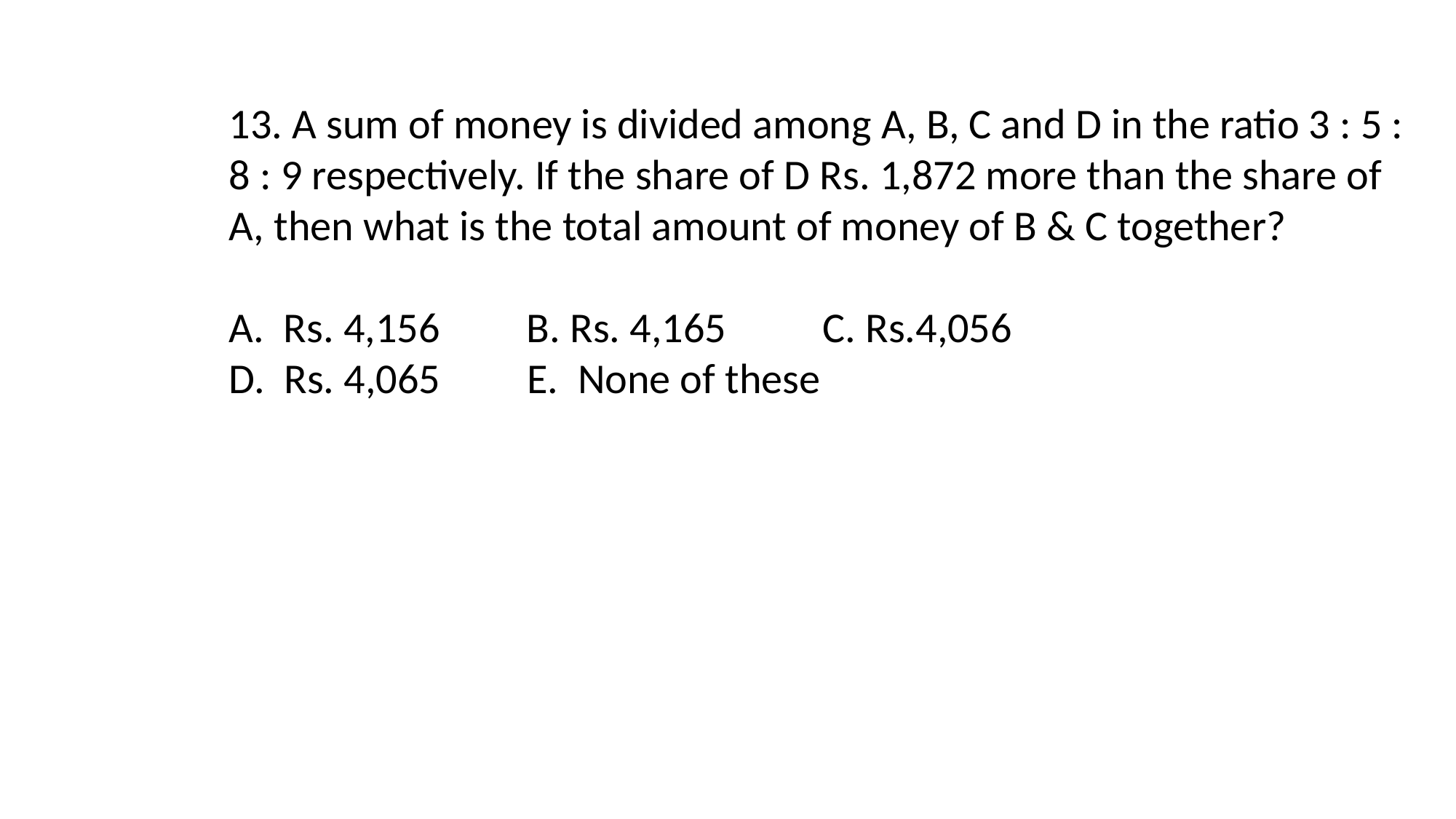

13. A sum of money is divided among A, B, C and D in the ratio 3 : 5 : 8 : 9 respectively. If the share of D Rs. 1,872 more than the share of A, then what is the total amount of money of B & C together?

A.  Rs. 4,156         B. Rs. 4,165          C. Rs.4,056
D.  Rs. 4,065         E.  None of these